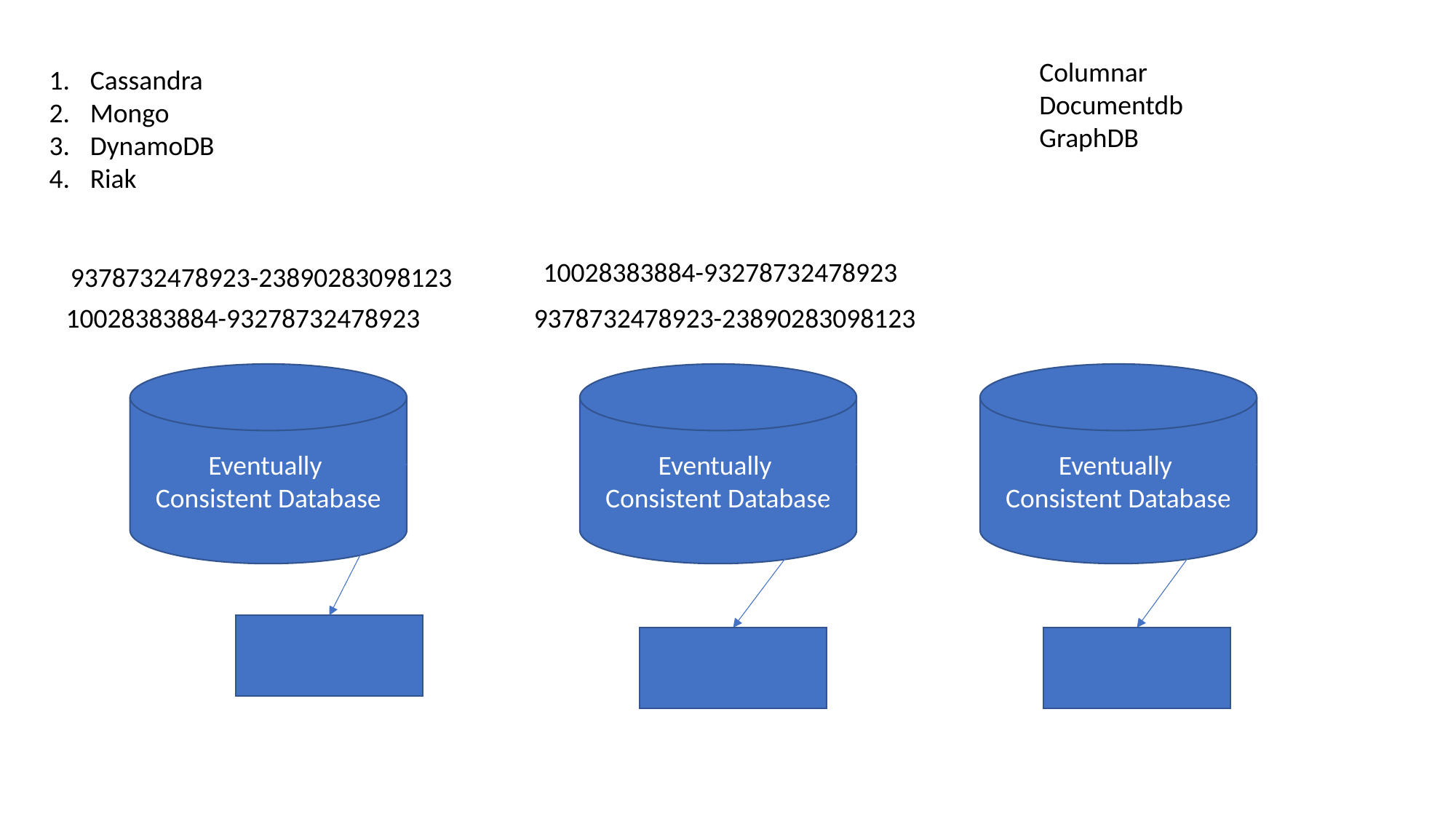

Columnar
Documentdb
GraphDB
Cassandra
Mongo
DynamoDB
Riak
10028383884-93278732478923
9378732478923-23890283098123
10028383884-93278732478923
9378732478923-23890283098123
Eventually
Consistent Database
Eventually
Consistent Database
Eventually
Consistent Database